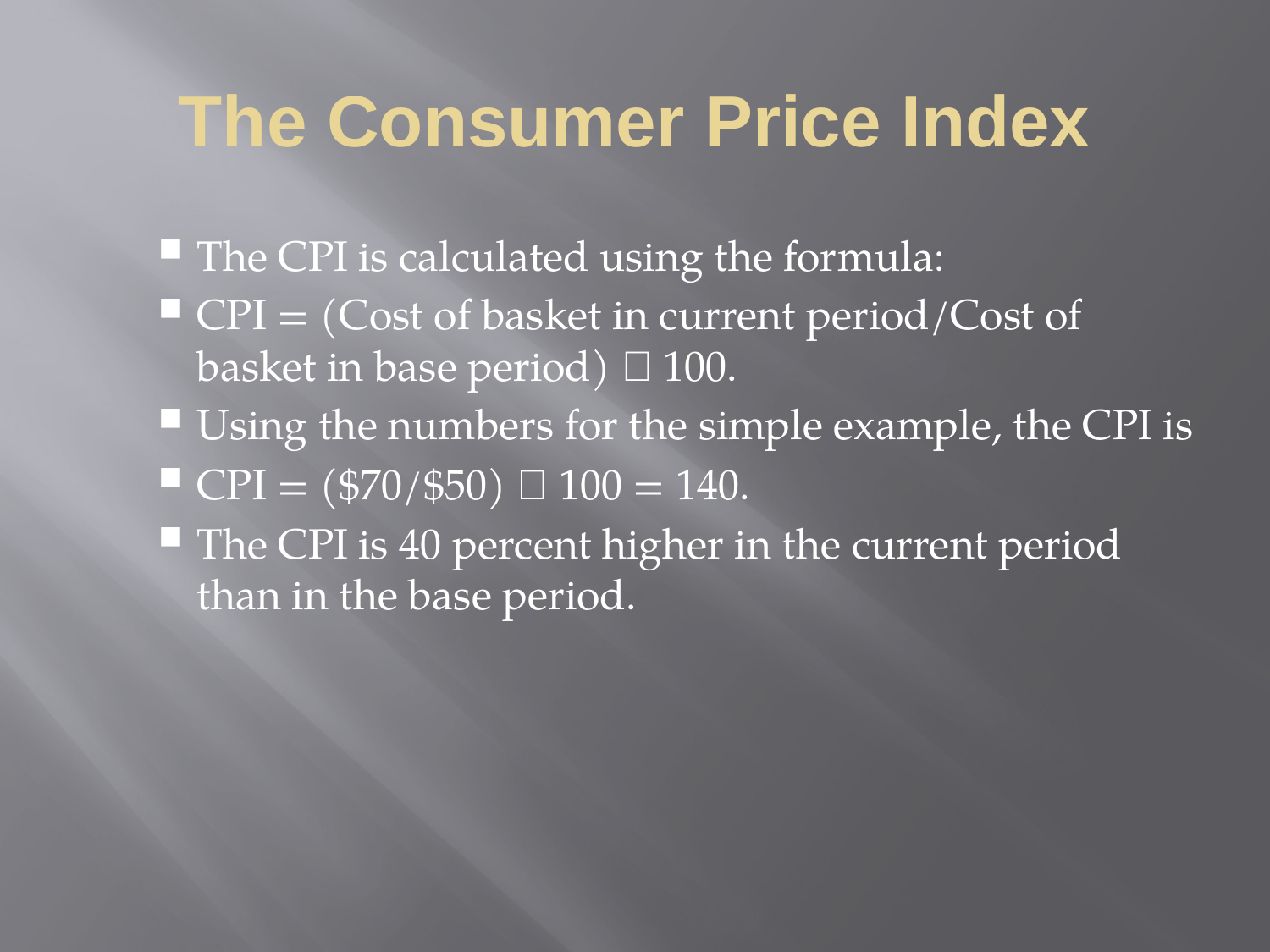

# The Consumer Price Index
The CPI is calculated using the formula:
CPI = (Cost of basket in current period/Cost of basket in base period) × 100.
Using the numbers for the simple example, the CPI is
CPI = ($70/$50) × 100 = 140.
The CPI is 40 percent higher in the current period than in the base period.